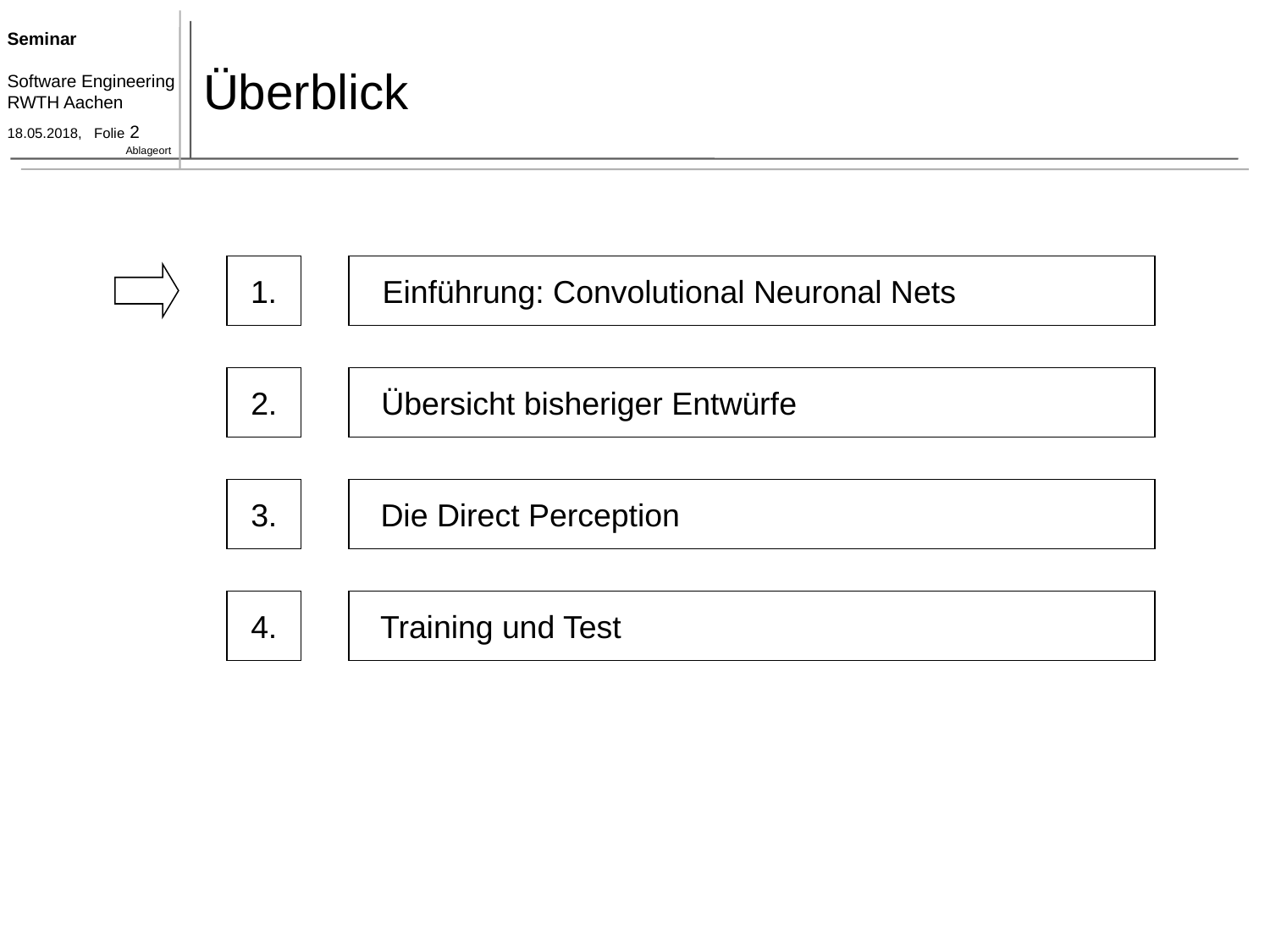

# Überblick

Einführung: Convolutional Neuronal Nets
1.

2.
Übersicht bisheriger Entwürfe

3.
Die Direct Perception

4.
Training und Test